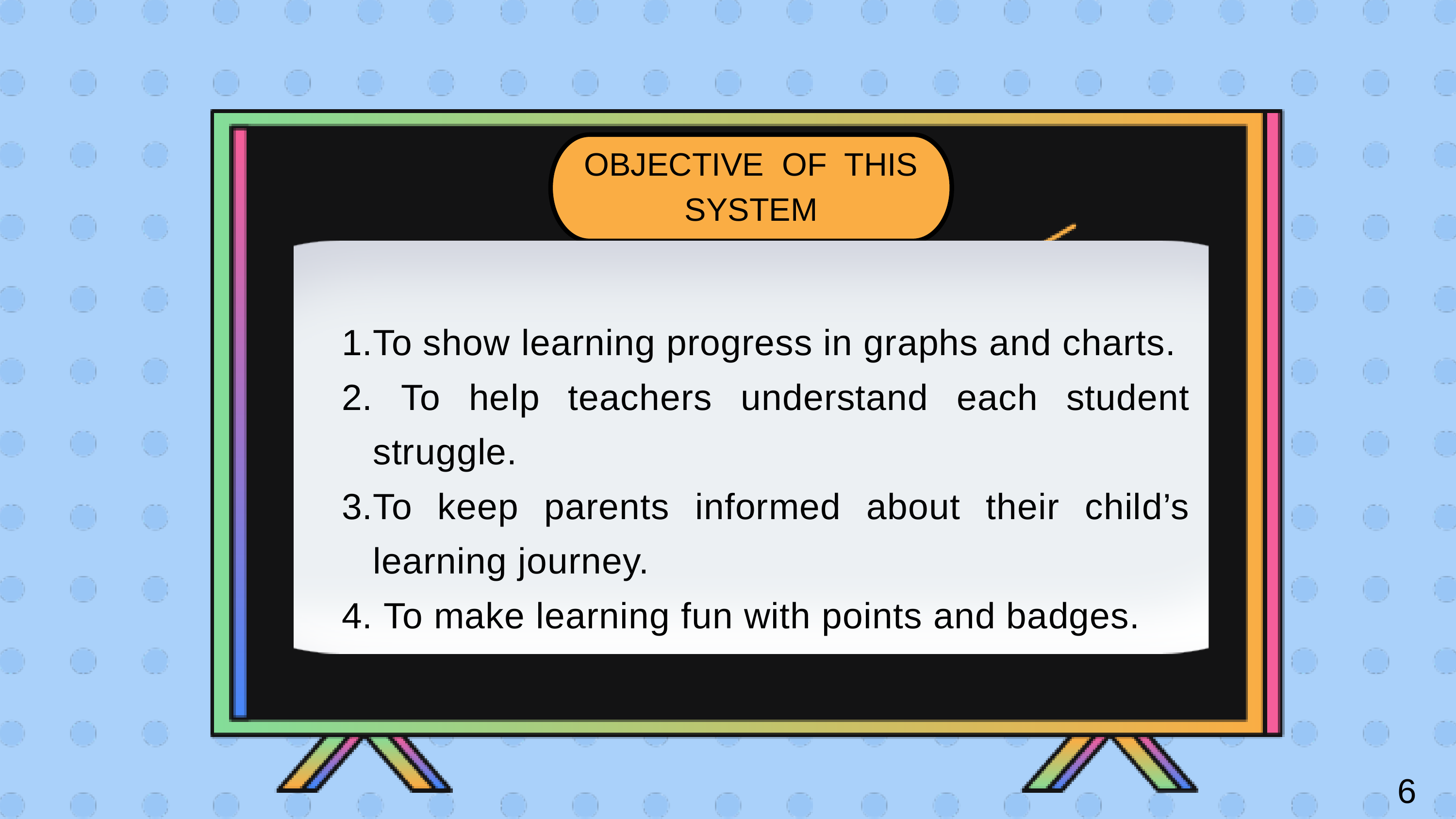

OBJECTIVE  OF  THIS SYSTEM

To show learning progress in graphs and charts.
 To help teachers understand each student struggle.
To keep parents informed about their child’s learning journey.
 To make learning fun with points and badges.
6